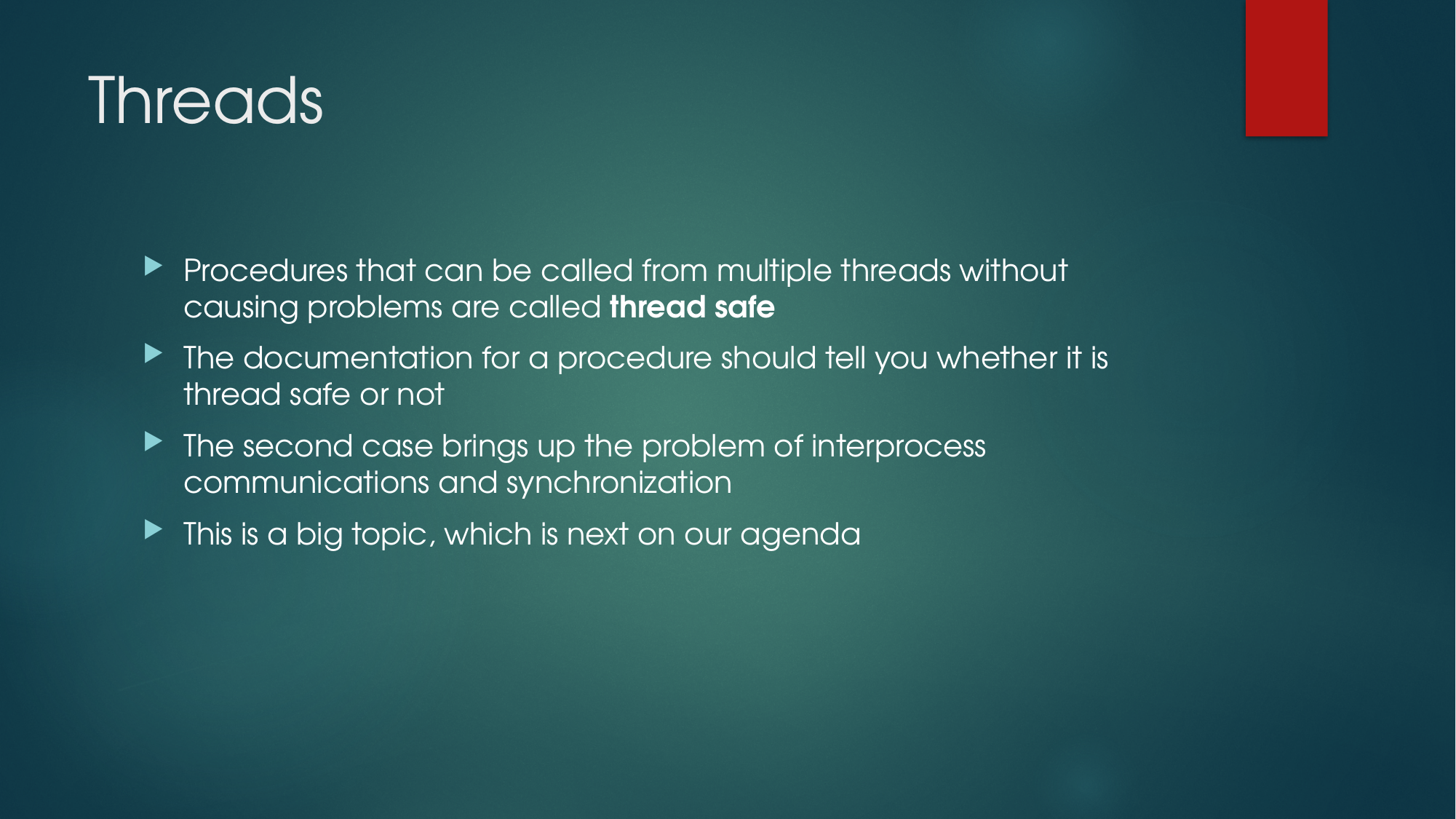

# Threads
Procedures that can be called from multiple threads without causing problems are called thread safe
The documentation for a procedure should tell you whether it is thread safe or not
The second case brings up the problem of interprocess communications and synchronization
This is a big topic, which is next on our agenda